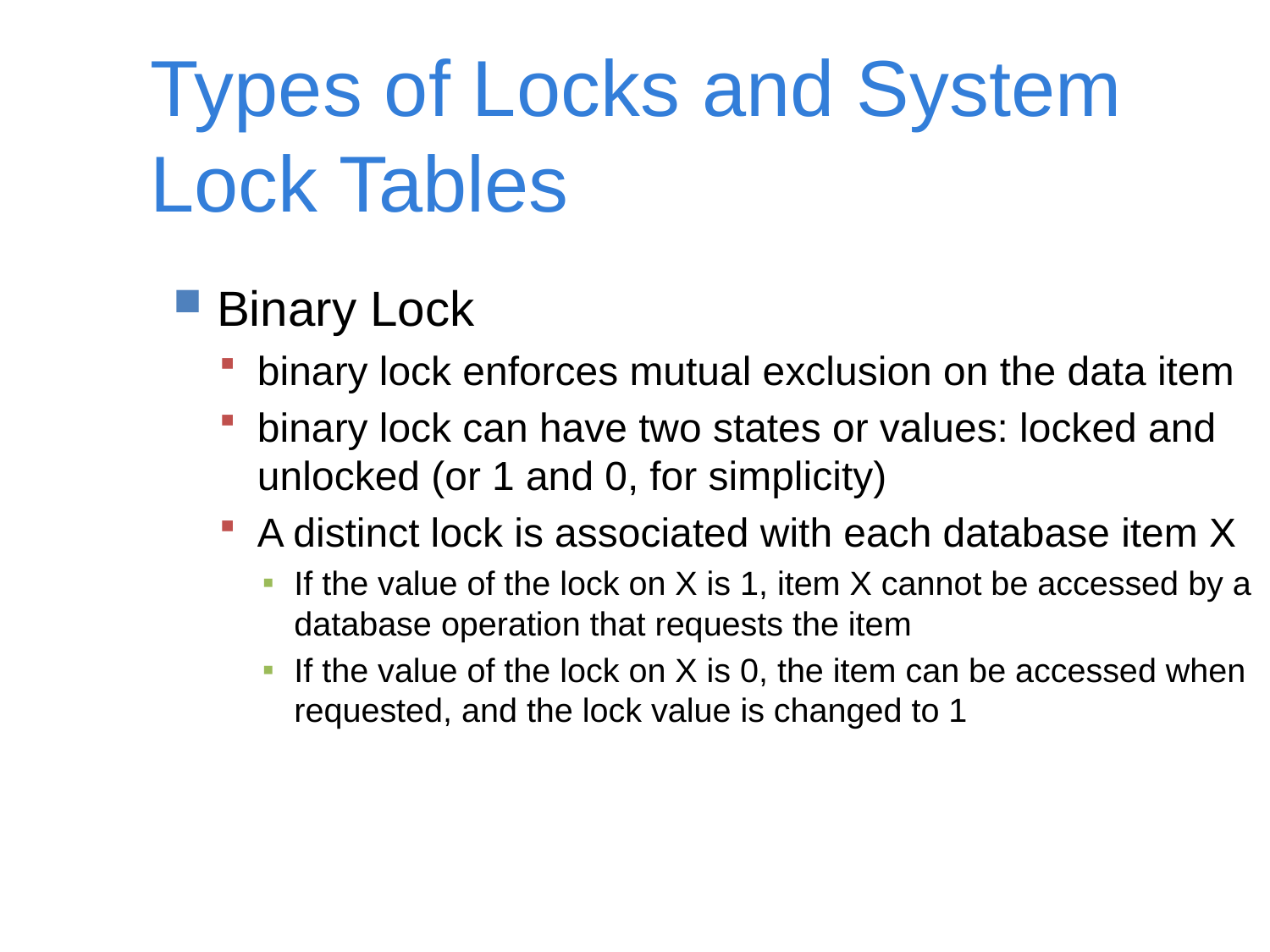

Types of Locks and System Lock Tables
Binary Lock
binary lock enforces mutual exclusion on the data item
binary lock can have two states or values: locked and unlocked (or 1 and 0, for simplicity)
A distinct lock is associated with each database item X
If the value of the lock on X is 1, item X cannot be accessed by a database operation that requests the item
If the value of the lock on X is 0, the item can be accessed when requested, and the lock value is changed to 1